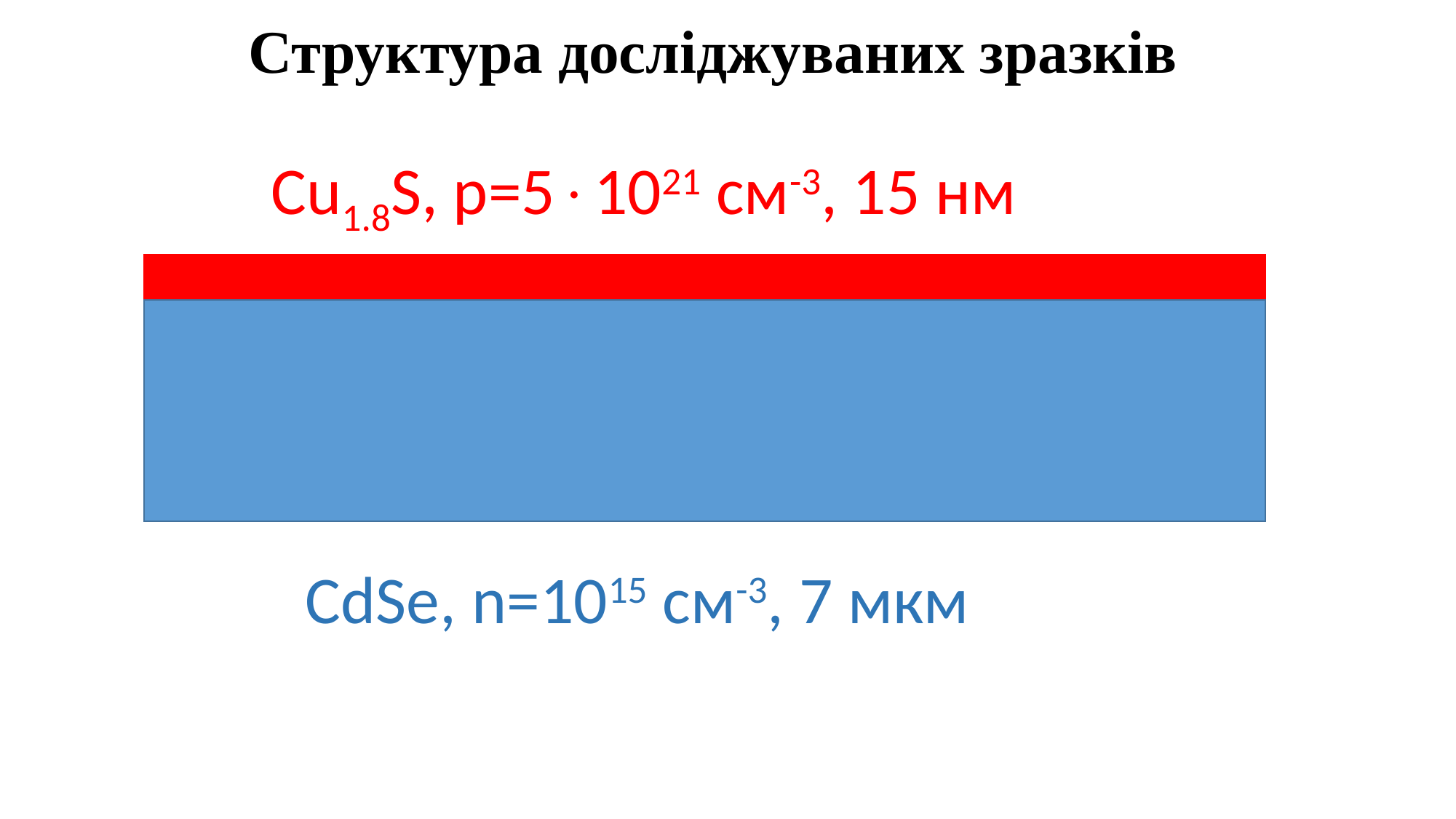

# Структура досліджуваних зразків
Cu1.8S, p=5⋅1021 см-3, 15 нм

CdSe, n=1015 см-3, 7 мкм